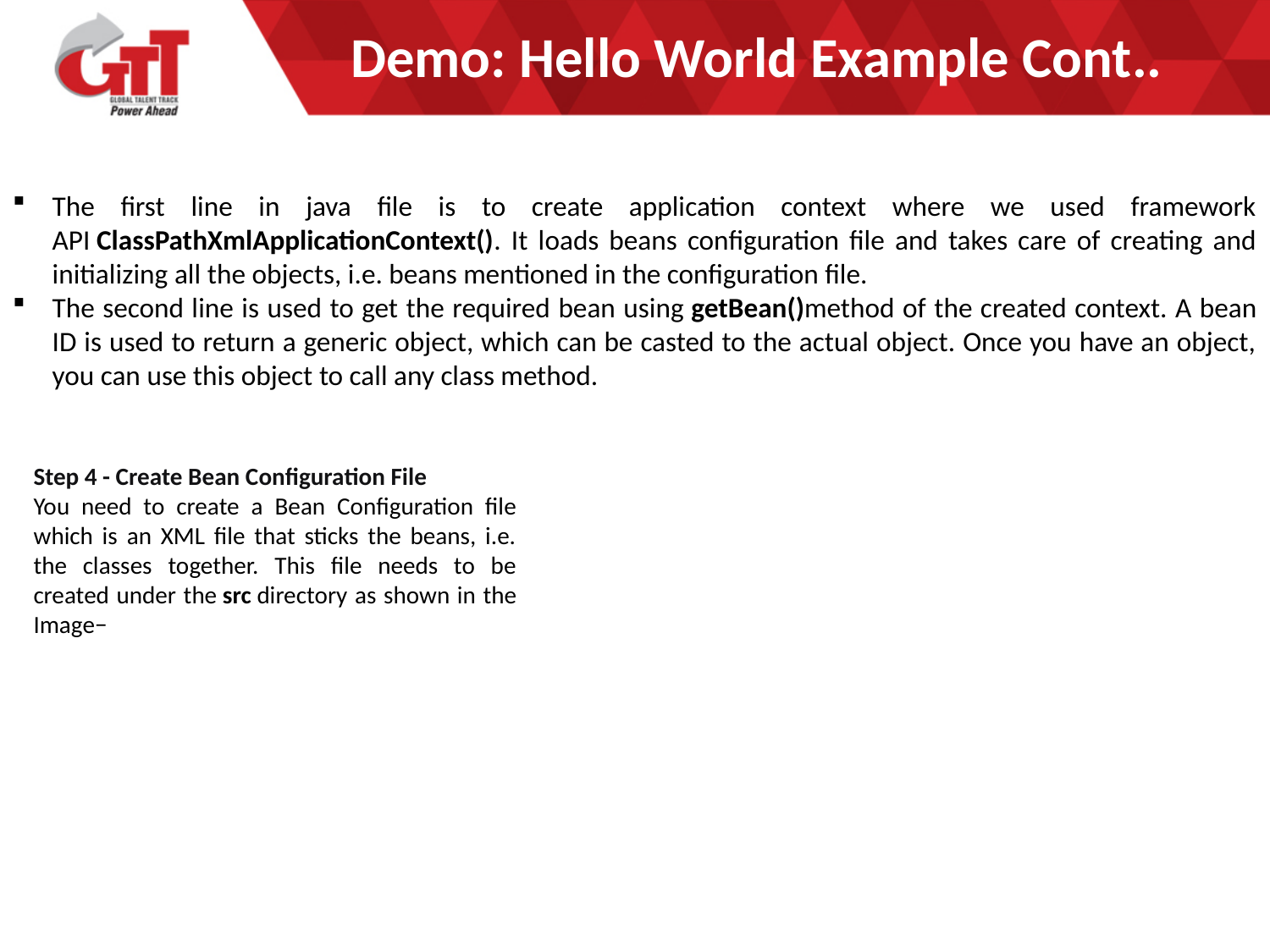

# Demo: Hello World Example Cont..

The first line in java file is to create application context where we used framework API ClassPathXmlApplicationContext(). It loads beans configuration file and takes care of creating and initializing all the objects, i.e. beans mentioned in the configuration file.
The second line is used to get the required bean using getBean()method of the created context. A bean ID is used to return a generic object, which can be casted to the actual object. Once you have an object, you can use this object to call any class method.
Step 4 - Create Bean Configuration File
You need to create a Bean Configuration file which is an XML file that sticks the beans, i.e. the classes together. This file needs to be created under the src directory as shown in the Image−